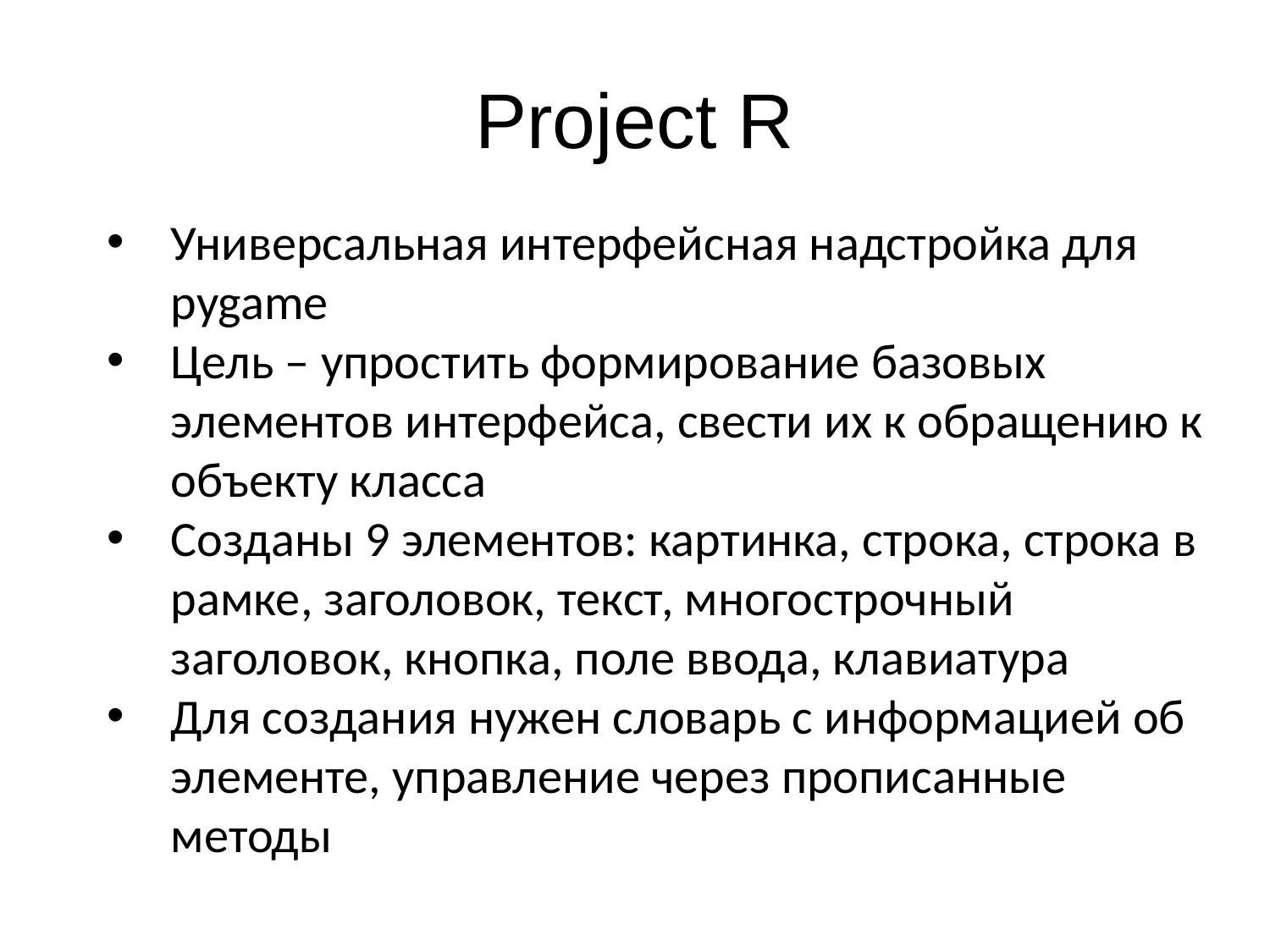

# Project R
Универсальная интерфейсная надстройка для pygame
Цель – упростить формирование базовых элементов интерфейса, свести их к обращению к объекту класса
Созданы 9 элементов: картинка, строка, строка в рамке, заголовок, текст, многострочный заголовок, кнопка, поле ввода, клавиатура
Для создания нужен словарь с информацией об элементе, управление через прописанные методы